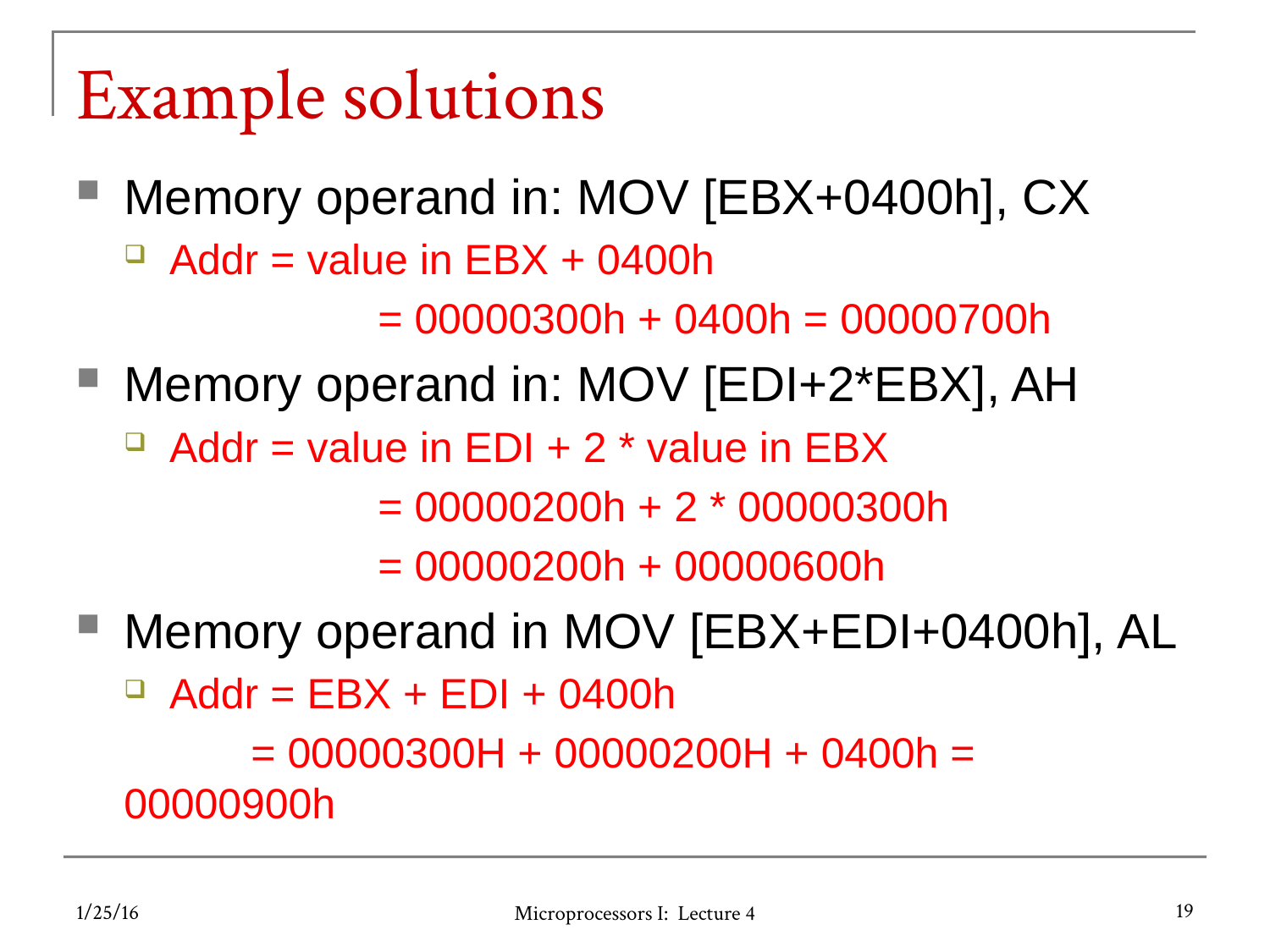

# Example solutions
Memory operand in: MOV [EBX+0400h], CX
Addr = value in EBX + 0400h
		= 00000300h + 0400h = 00000700h
Memory operand in: MOV [EDI+2*EBX], AH
Addr = value in EDI + 2 * value in EBX
		= 00000200h + 2 * 00000300h
		= 00000200h + 00000600h
Memory operand in MOV [EBX+EDI+0400h], AL
Addr = EBX + EDI + 0400h
	= 00000300H + 00000200H + 0400h = 00000900h

1/25/16
19
Microprocessors I:  Lecture 4